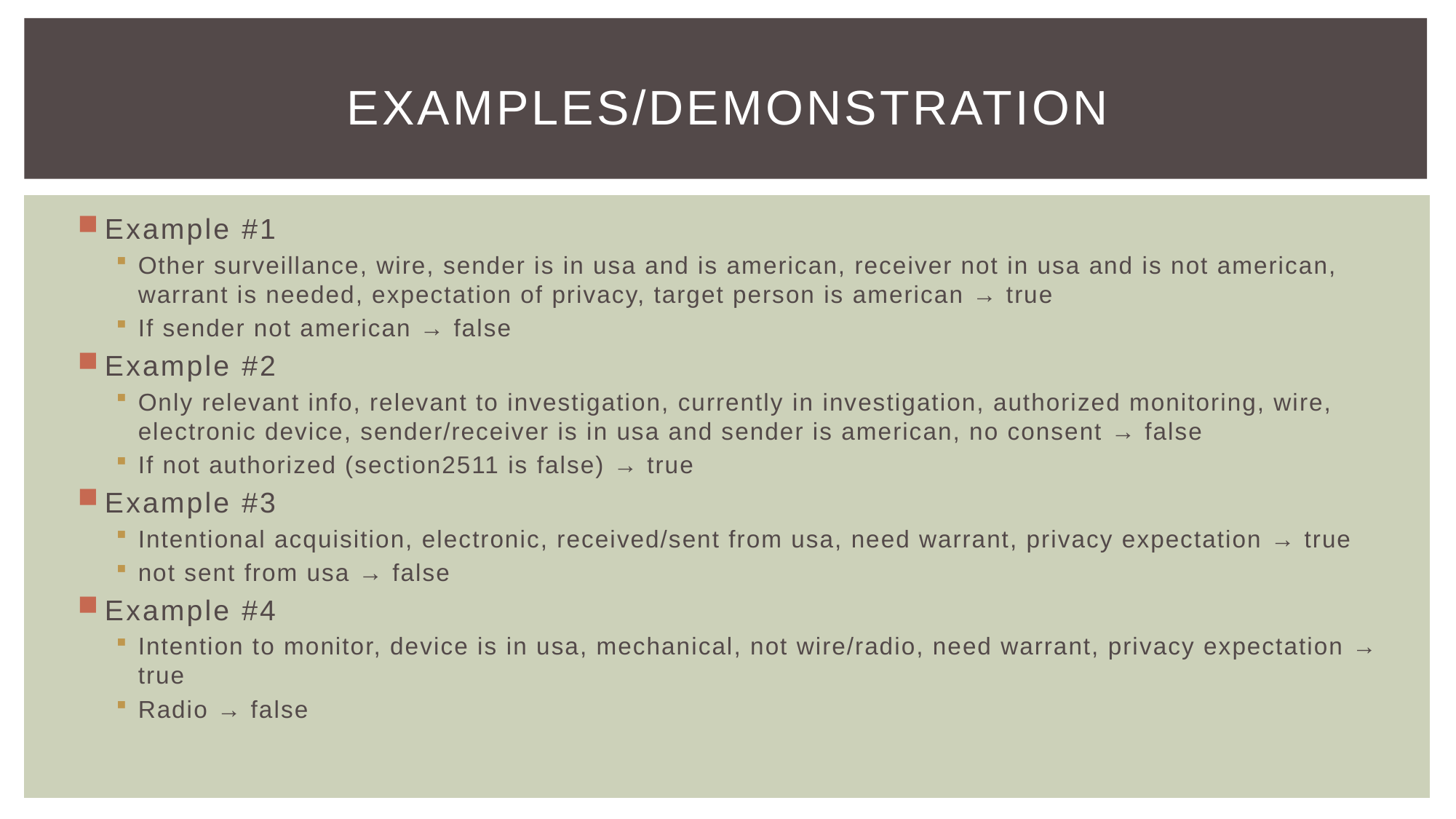

# Examples/Demonstration
Example #1
Other surveillance, wire, sender is in usa and is american, receiver not in usa and is not american, warrant is needed, expectation of privacy, target person is american → true
If sender not american → false
Example #2
Only relevant info, relevant to investigation, currently in investigation, authorized monitoring, wire, electronic device, sender/receiver is in usa and sender is american, no consent → false
If not authorized (section2511 is false) → true
Example #3
Intentional acquisition, electronic, received/sent from usa, need warrant, privacy expectation → true
not sent from usa → false
Example #4
Intention to monitor, device is in usa, mechanical, not wire/radio, need warrant, privacy expectation → true
Radio → false